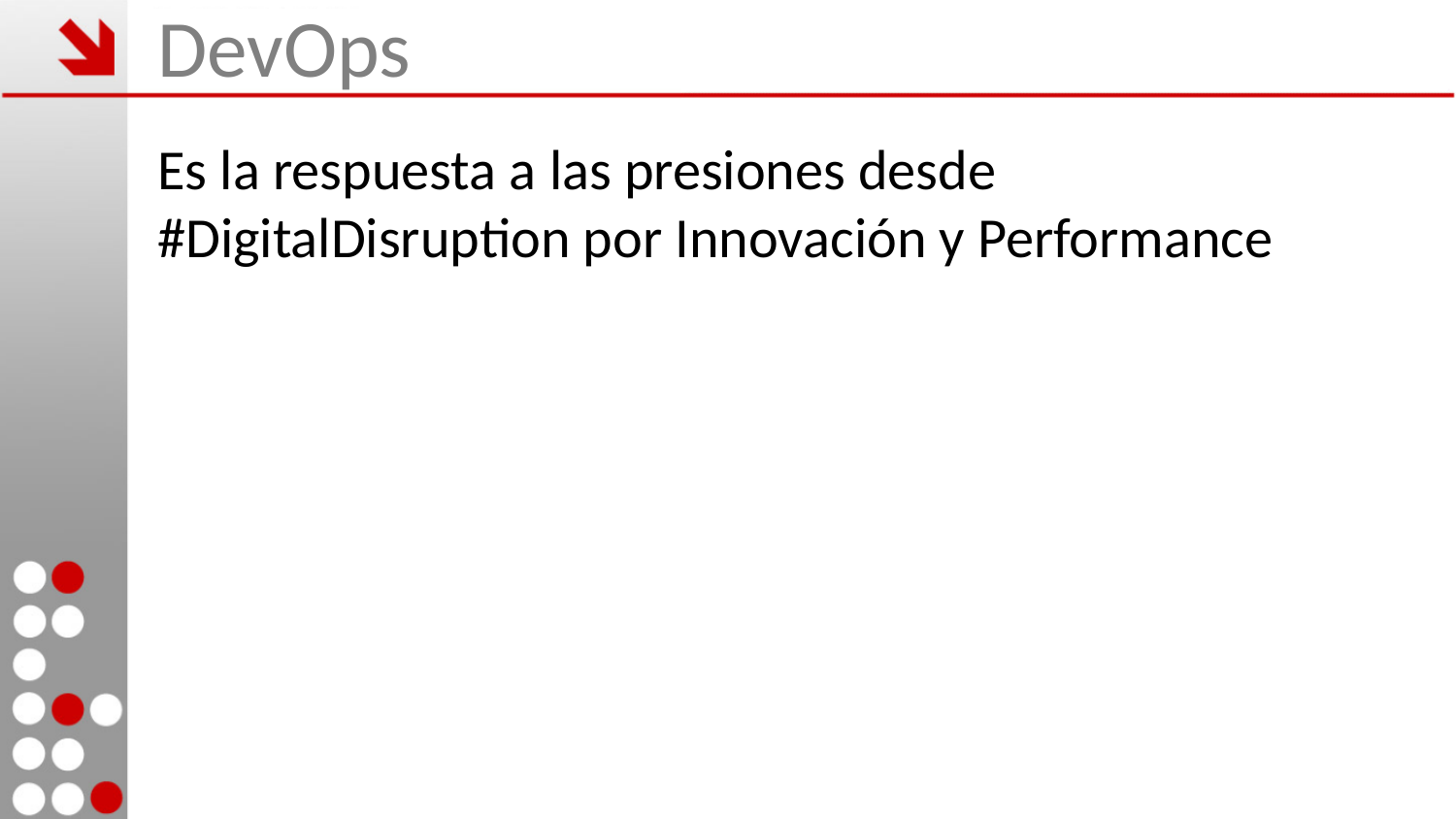

# DevOps
Es la respuesta a las presiones desde #DigitalDisruption por Innovación y Performance